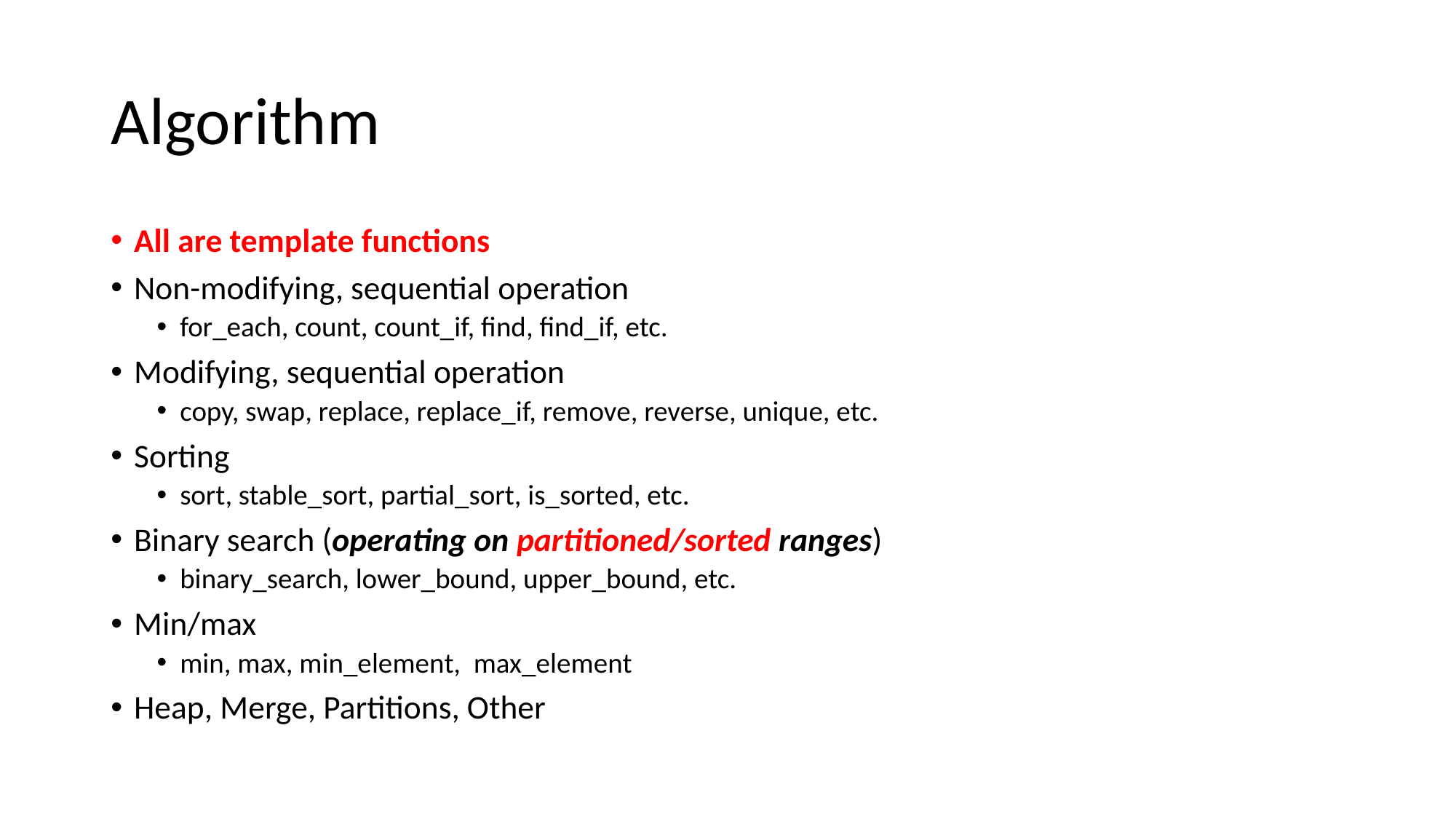

# Algorithm
All are template functions
Non-modifying, sequential operation
for_each, count, count_if, find, find_if, etc.
Modifying, sequential operation
copy, swap, replace, replace_if, remove, reverse, unique, etc.
Sorting
sort, stable_sort, partial_sort, is_sorted, etc.
Binary search (operating on partitioned/sorted ranges)
binary_search, lower_bound, upper_bound, etc.
Min/max
min, max, min_element,  max_element
Heap, Merge, Partitions, Other